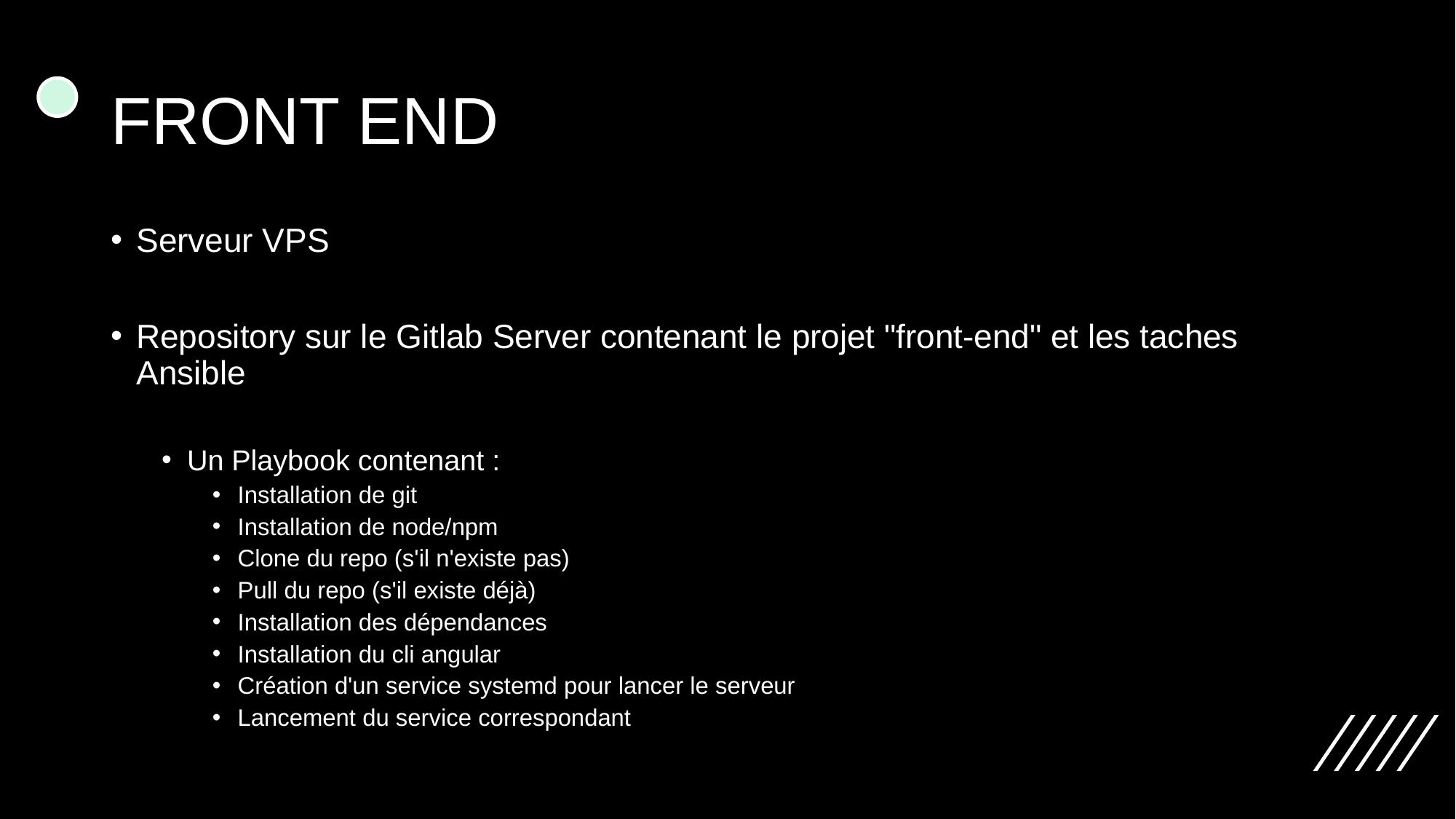

# FRONT END
Serveur VPS

Repository sur le Gitlab Server contenant le projet "front-end" et les taches Ansible

Un Playbook contenant :
Installation de git
Installation de node/npm
Clone du repo (s'il n'existe pas)
Pull du repo (s'il existe déjà)
Installation des dépendances
Installation du cli angular
Création d'un service systemd pour lancer le serveur
Lancement du service correspondant